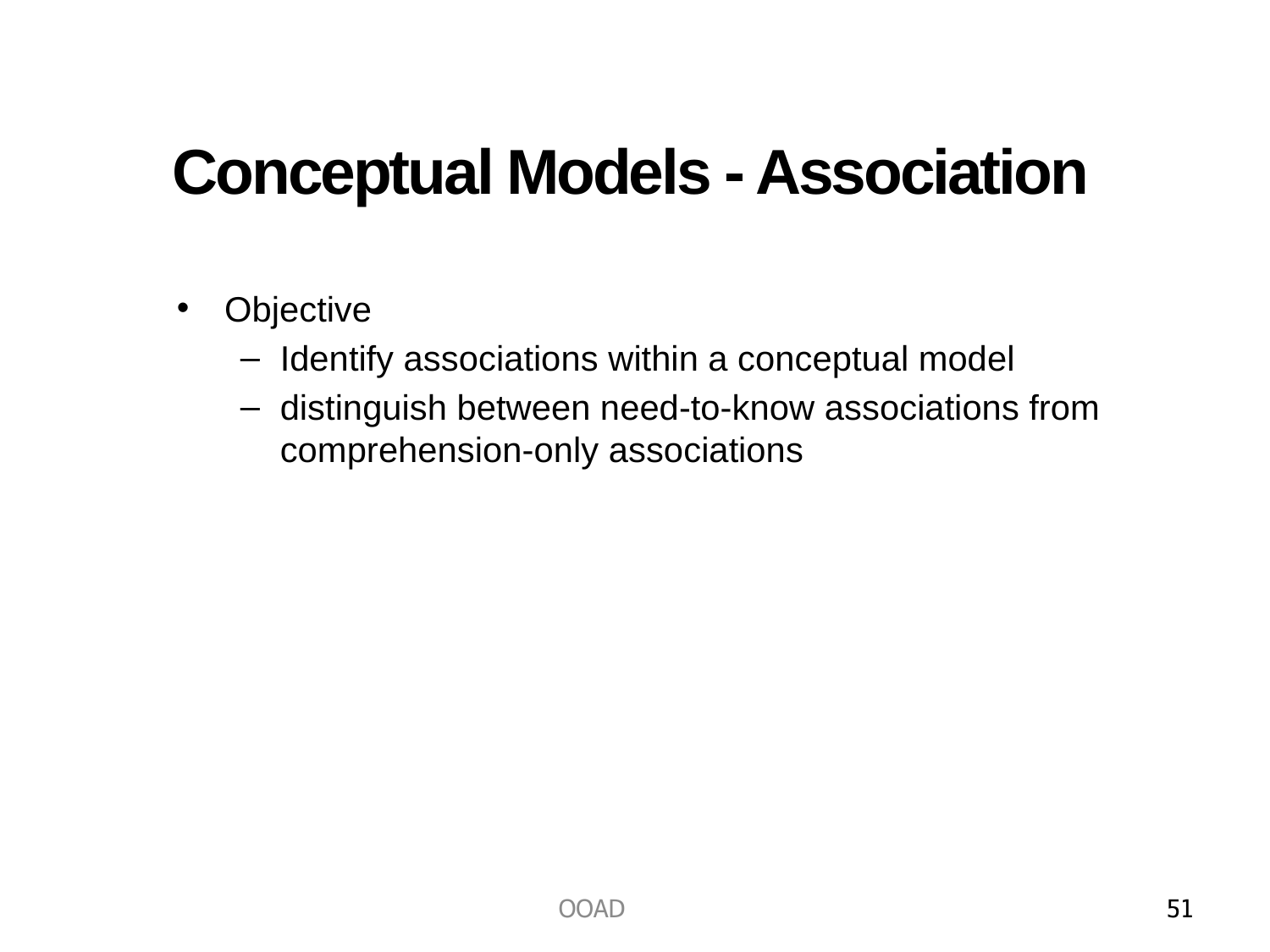

# Conceptual Models - Association
Objective
Identify associations within a conceptual model
distinguish between need-to-know associations from comprehension-only associations
OOAD
51